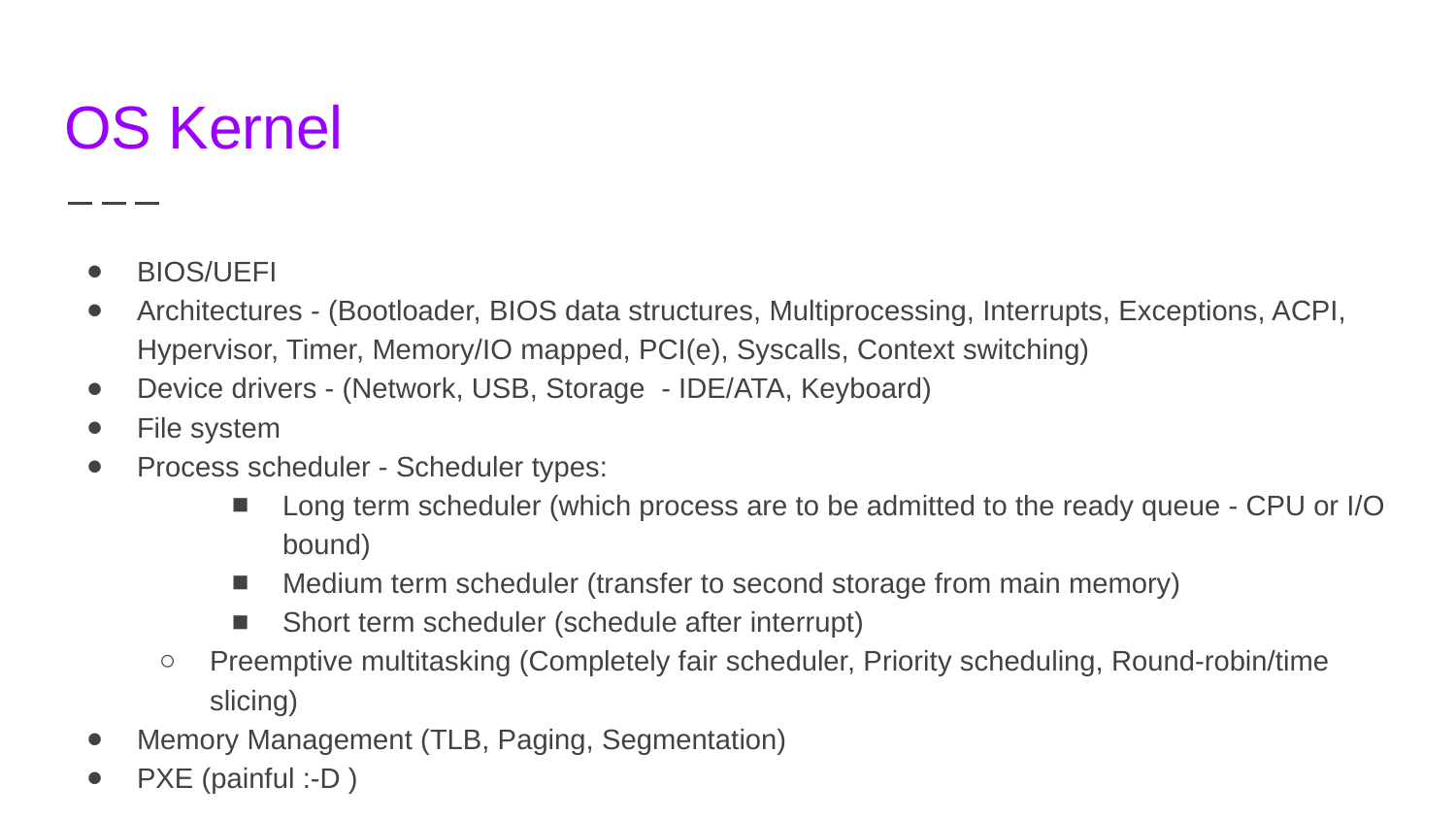

# OS Kernel
BIOS/UEFI
Architectures - (Bootloader, BIOS data structures, Multiprocessing, Interrupts, Exceptions, ACPI, Hypervisor, Timer, Memory/IO mapped, PCI(e), Syscalls, Context switching)
Device drivers - (Network, USB, Storage  - IDE/ATA, Keyboard)
File system
Process scheduler - Scheduler types:
Long term scheduler (which process are to be admitted to the ready queue - CPU or I/O bound)
Medium term scheduler (transfer to second storage from main memory)
Short term scheduler (schedule after interrupt)
Preemptive multitasking (Completely fair scheduler, Priority scheduling, Round-robin/time slicing)
Memory Management (TLB, Paging, Segmentation)
PXE (painful :-D )